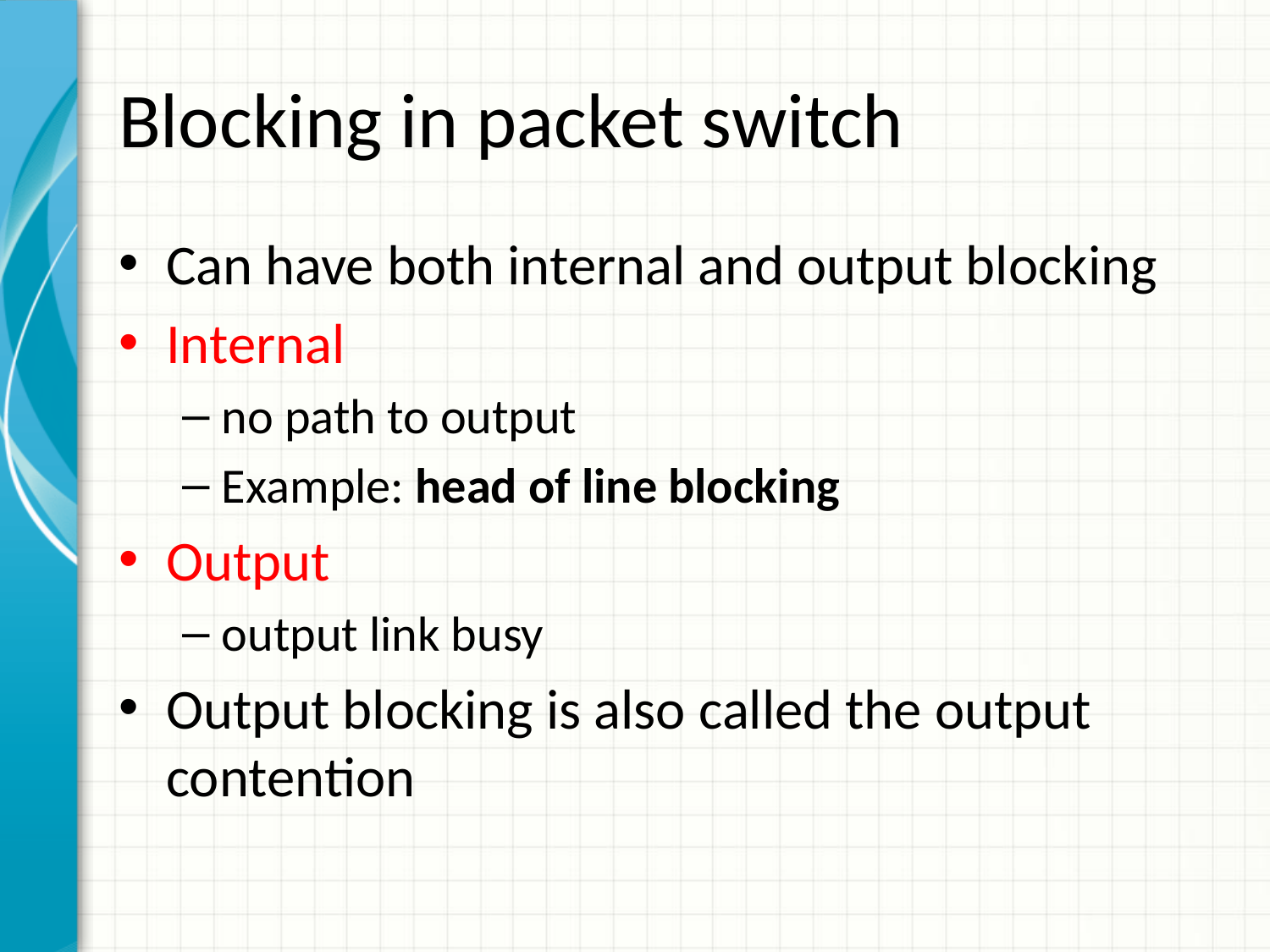

# Blocking in packet switch
Can have both internal and output blocking
Internal
no path to output
Example: head of line blocking
Output
output link busy
Output blocking is also called the output contention